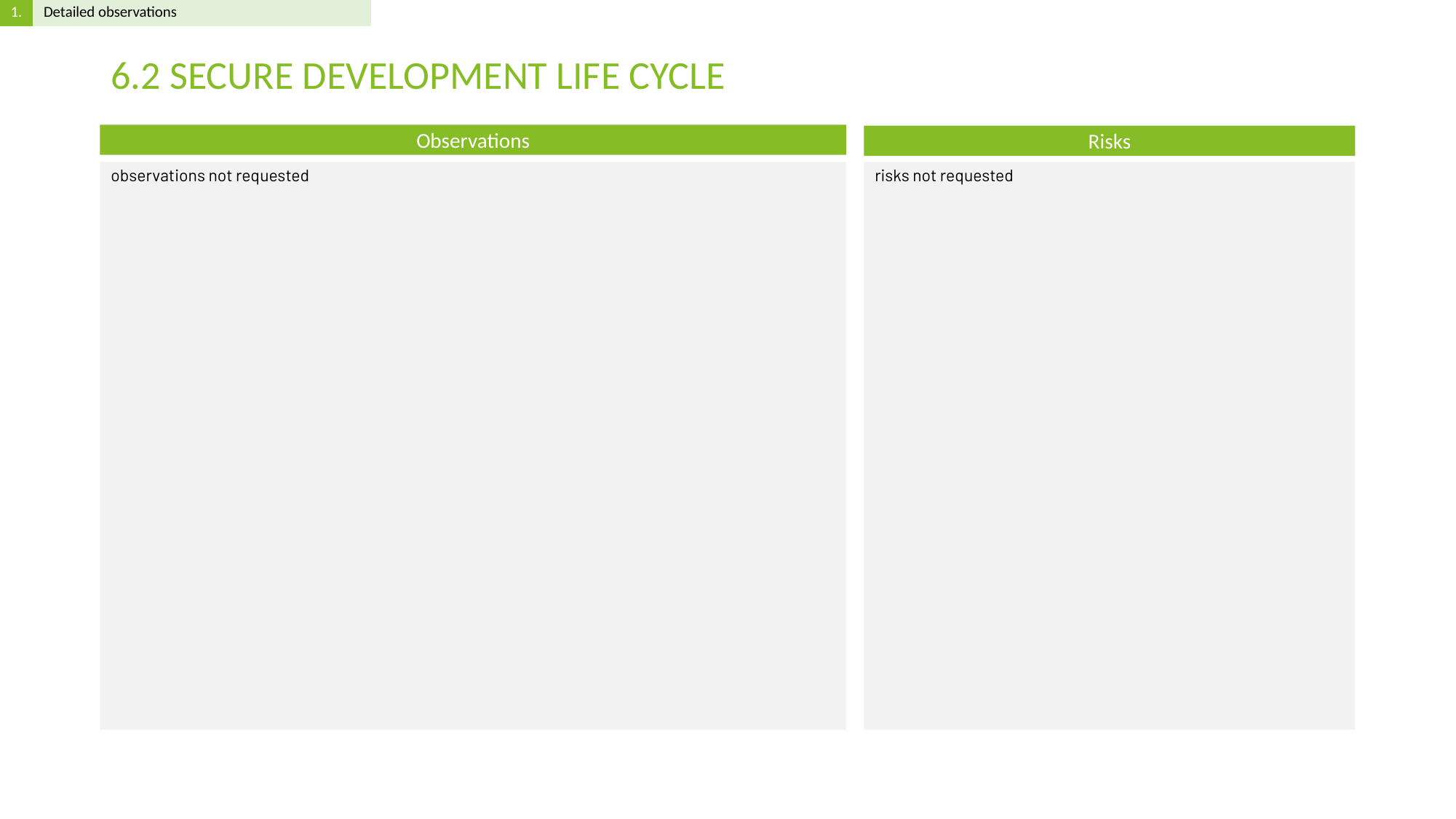

# 6.2 SECURE DEVELOPMENT LIFE CYCLE
observations not requested
risks not requested